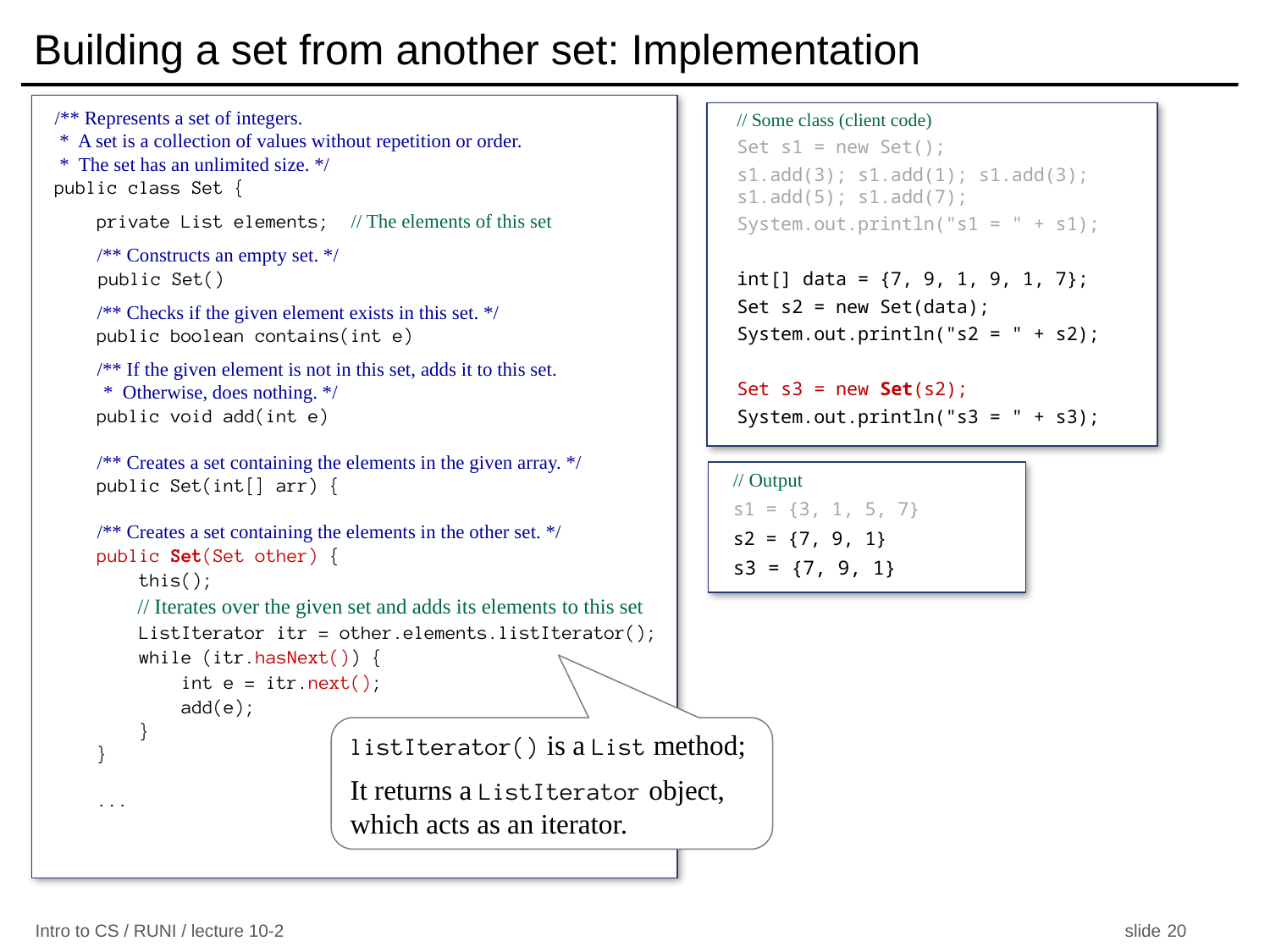

# Building a set from another set: Implementation
/** Represents a set of integers.
 *  A set is a collection of values without repetition or order.
 *  The set has an unlimited size. */
public class Set {
    private List elements;  // The elements of this set
    /** Constructs an empty set. */
         public Set()
    /** Checks if the given element exists in this set. */
    public boolean contains(int e)
    /** If the given element is not in this set, adds it to this set.
          *  Otherwise, does nothing. */
    public void add(int e)

    /** Creates a set containing the elements in the given array. */
    public Set(int[] arr) {

    /** Creates a set containing the elements in the other set. */
    public Set(Set other) {
        this();
                 // Iterates over the given set and adds its elements to this set
        ListIterator itr = other.elements.listIterator();
        while (itr.hasNext()) {
            int e = itr.next();
	add(e);
        }
    }

    ...
// Some class (client code)
Set s1 = new Set();
s1.add(3); s1.add(1); s1.add(3); s1.add(5); s1.add(7);
System.out.println("s1 = " + s1);

int[] data = {7, 9, 1, 9, 1, 7};
Set s2 = new Set(data);
System.out.println("s2 = " + s2);

Set s3 = new Set(s2);
System.out.println("s3 = " + s3);

// Output
s1 = {3, 1, 5, 7}
s2 = {7, 9, 1}
s3 = {7, 9, 1}

listIterator() is a List method;
It returns a ListIterator object, which acts as an iterator.